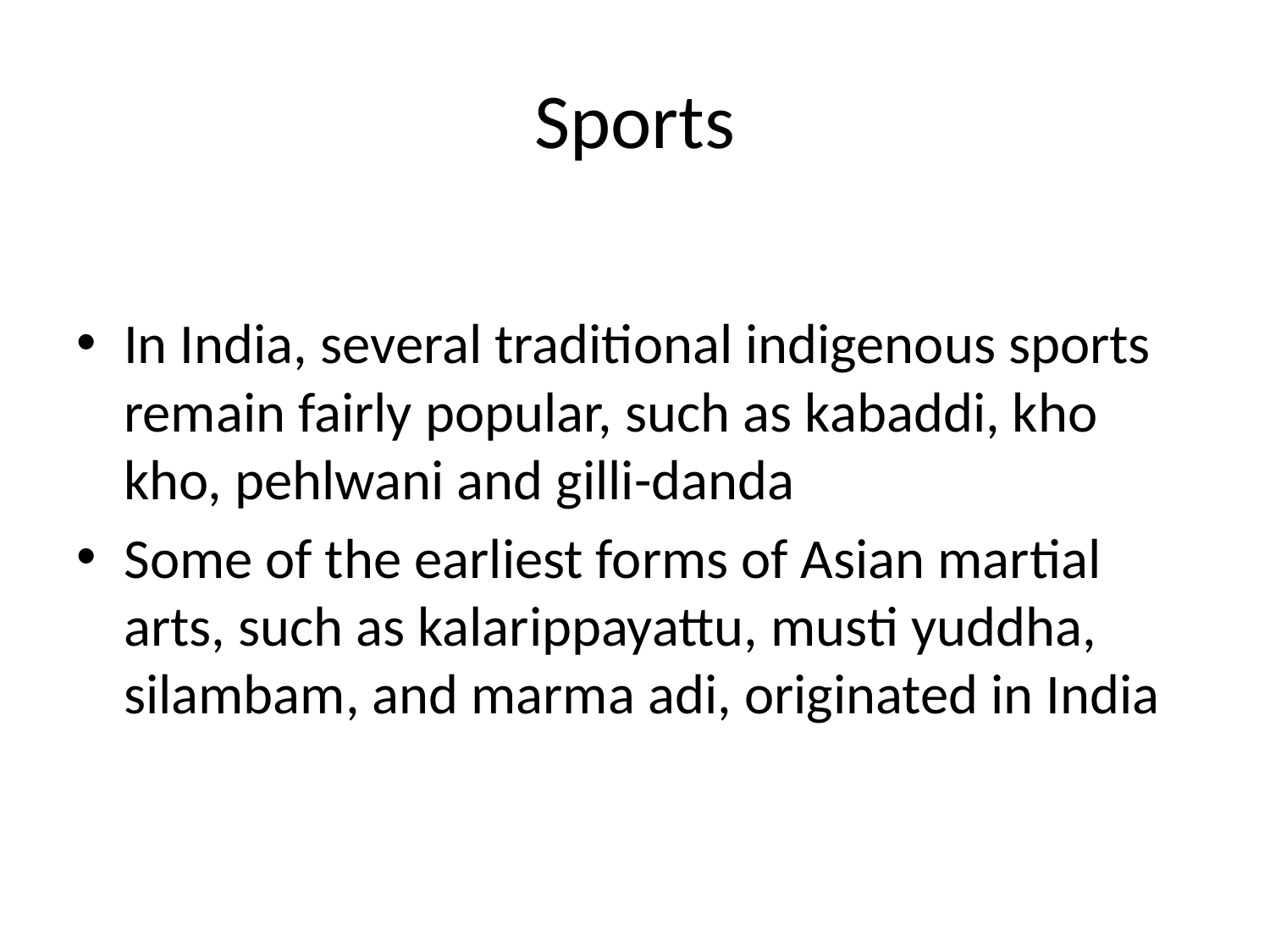

# Sports

In India, several traditional indigenous sports remain fairly popular, such as kabaddi, kho kho, pehlwani and gilli-danda
Some of the earliest forms of Asian martial arts, such as kalarippayattu, musti yuddha, silambam, and marma adi, originated in India